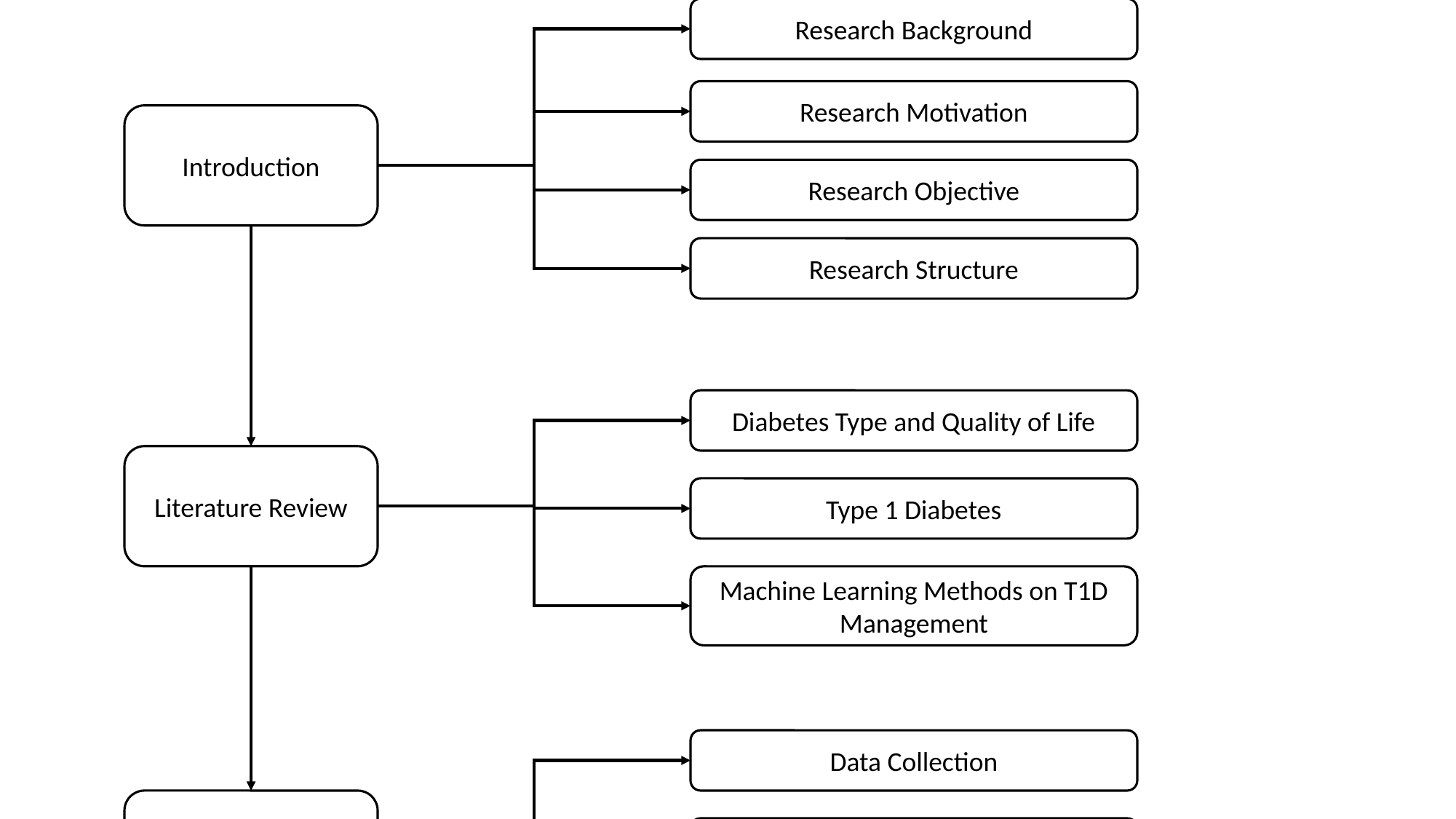

Research Background
Research Motivation
Introduction
Research Objective
Research Structure
Diabetes Type and Quality of Life
Literature Review
Type 1 Diabetes
Machine Learning Methods on T1D Management
Data Collection
Methods
Data Pre-processing
CGM-Calibration Model
Insulin Bolus Predicting Model
Result
Conclusion